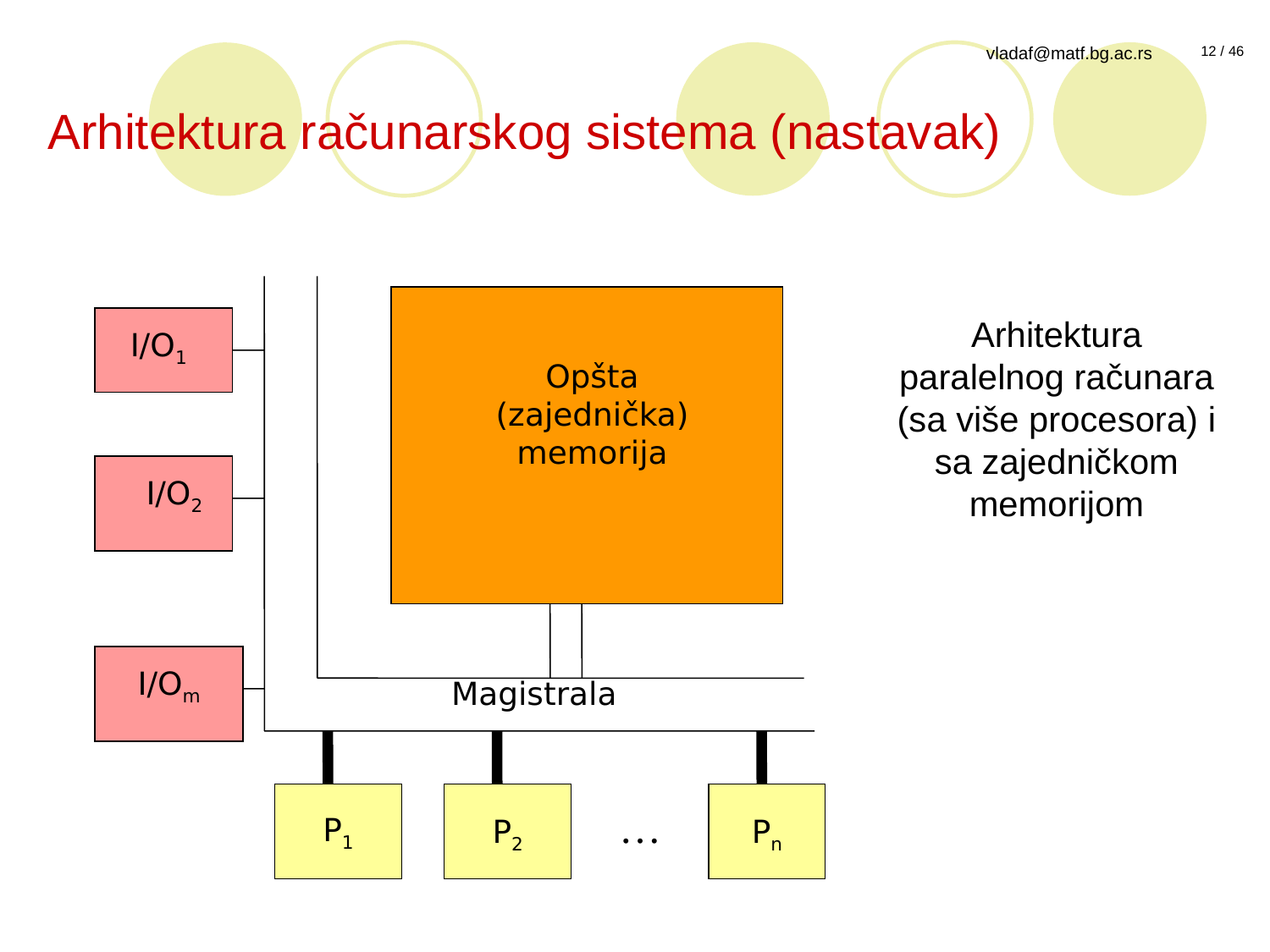

# Arhitektura računarskog sistema (nastavak)

I/O1

Opšta (zajednička) memorija

I/O2

I/Om
Magistrala

P1

…
P2
Pn
Arhitektura paralelnog računara (sa više procesora) i sa zajedničkom memorijom